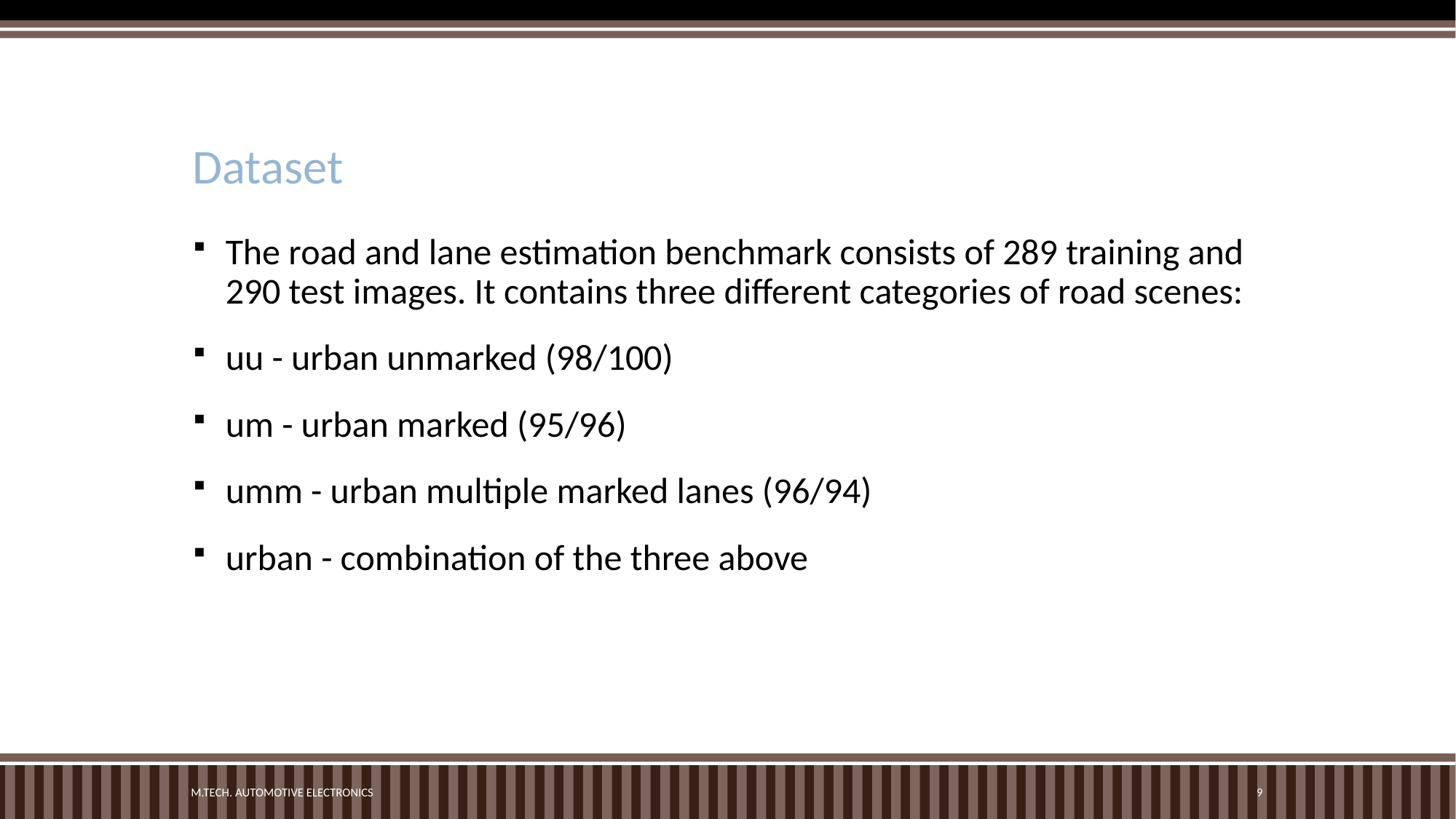

# Dataset
The road and lane estimation benchmark consists of 289 training and 290 test images. It contains three different categories of road scenes:
uu - urban unmarked (98/100)
um - urban marked (95/96)
umm - urban multiple marked lanes (96/94)
urban - combination of the three above

M.Tech. Automotive Electronics
9